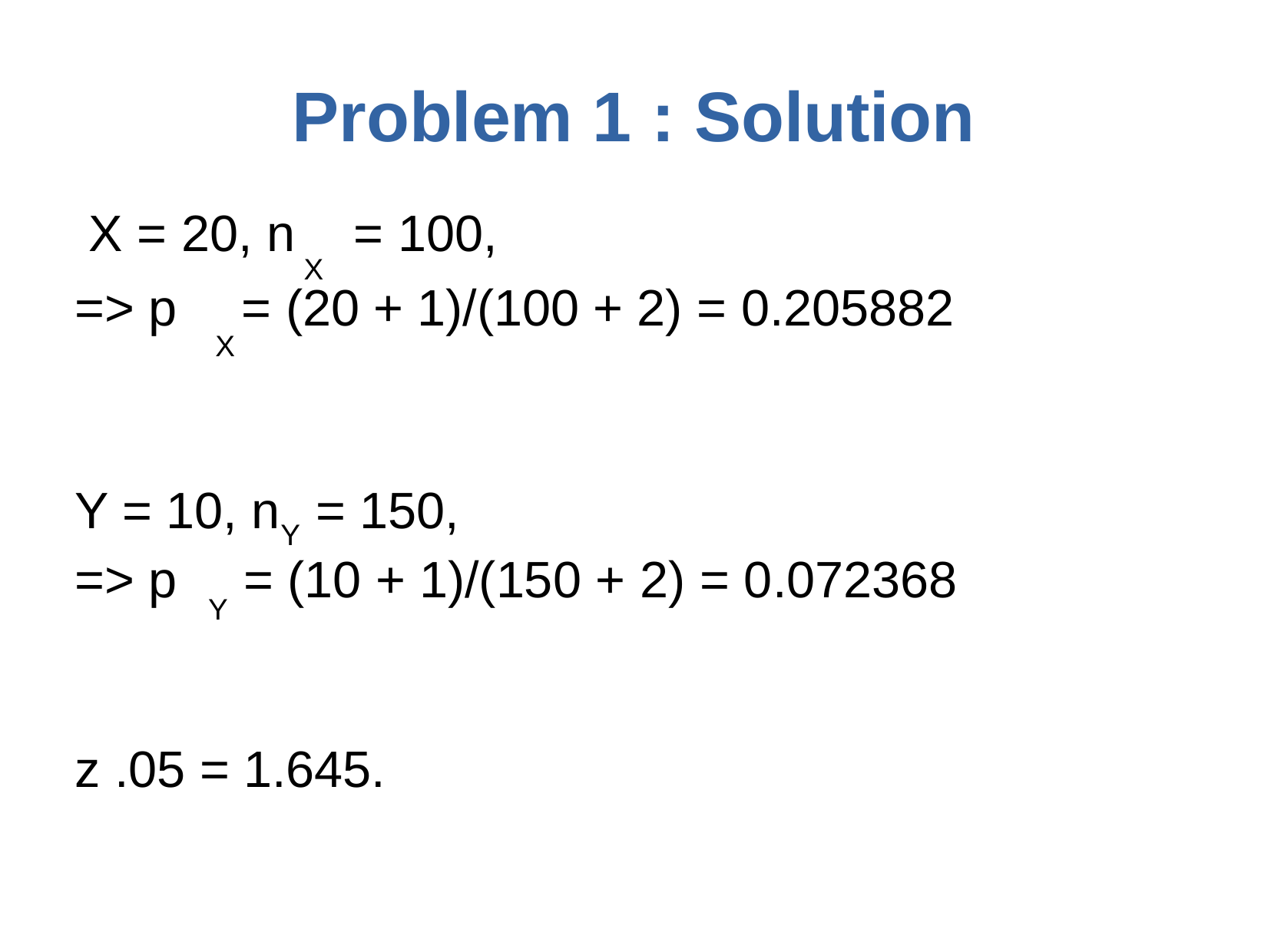

# Problem 1 : Solution
X = 20, n	= 100,
X
=> p	= (20 + 1)/(100 + 2) = 0.205882
 X

Y = 10, n	= 150,
Y
=> p		= (10 + 1)/(150 + 2) = 0.072368
Y
z .05 = 1.645.